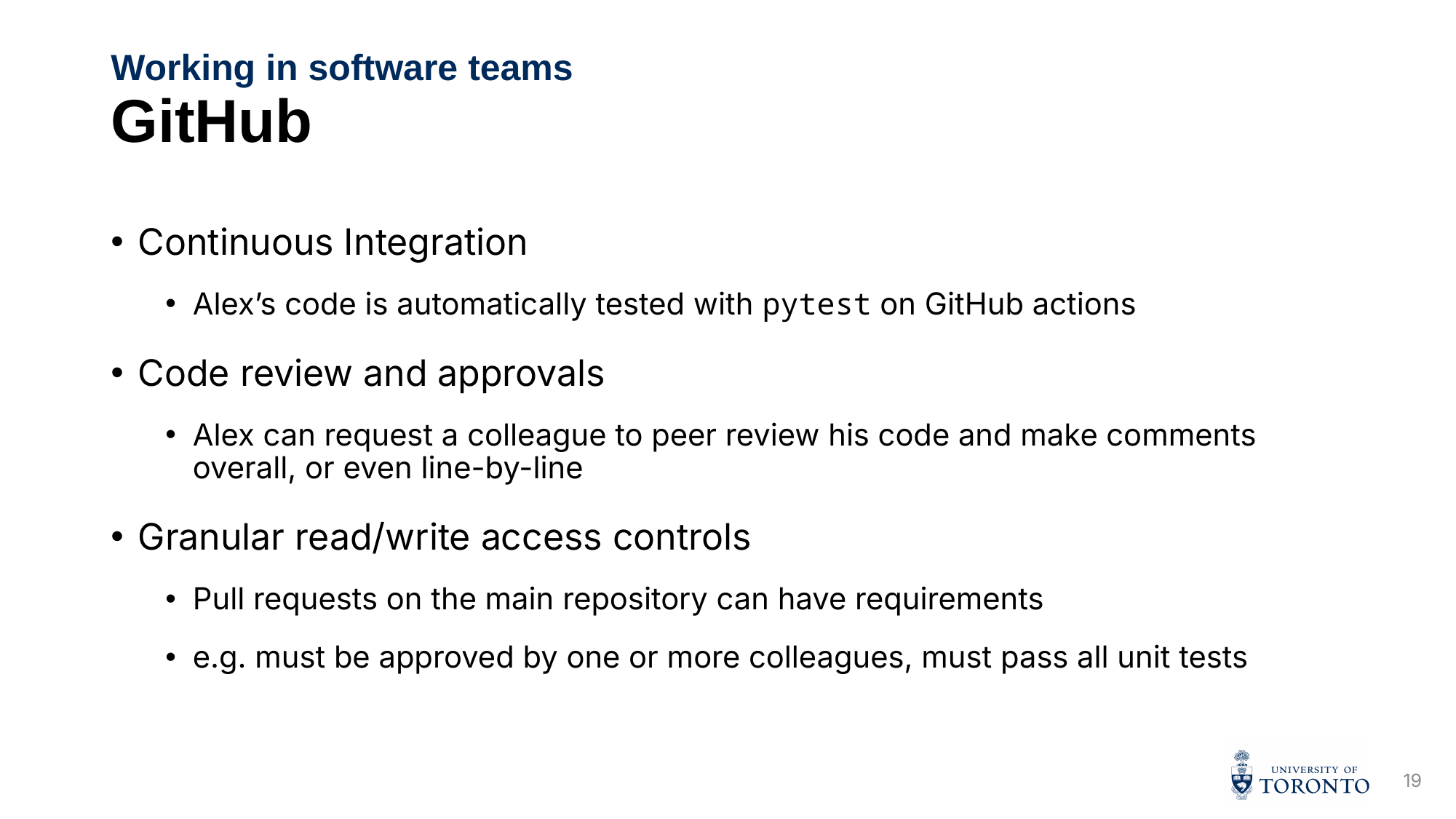

# GitHub
Working in software teams
Continuous Integration
Alex’s code is automatically tested with pytest on GitHub actions
Code review and approvals
Alex can request a colleague to peer review his code and make comments overall, or even line-by-line
Granular read/write access controls
Pull requests on the main repository can have requirements
e.g. must be approved by one or more colleagues, must pass all unit tests
19